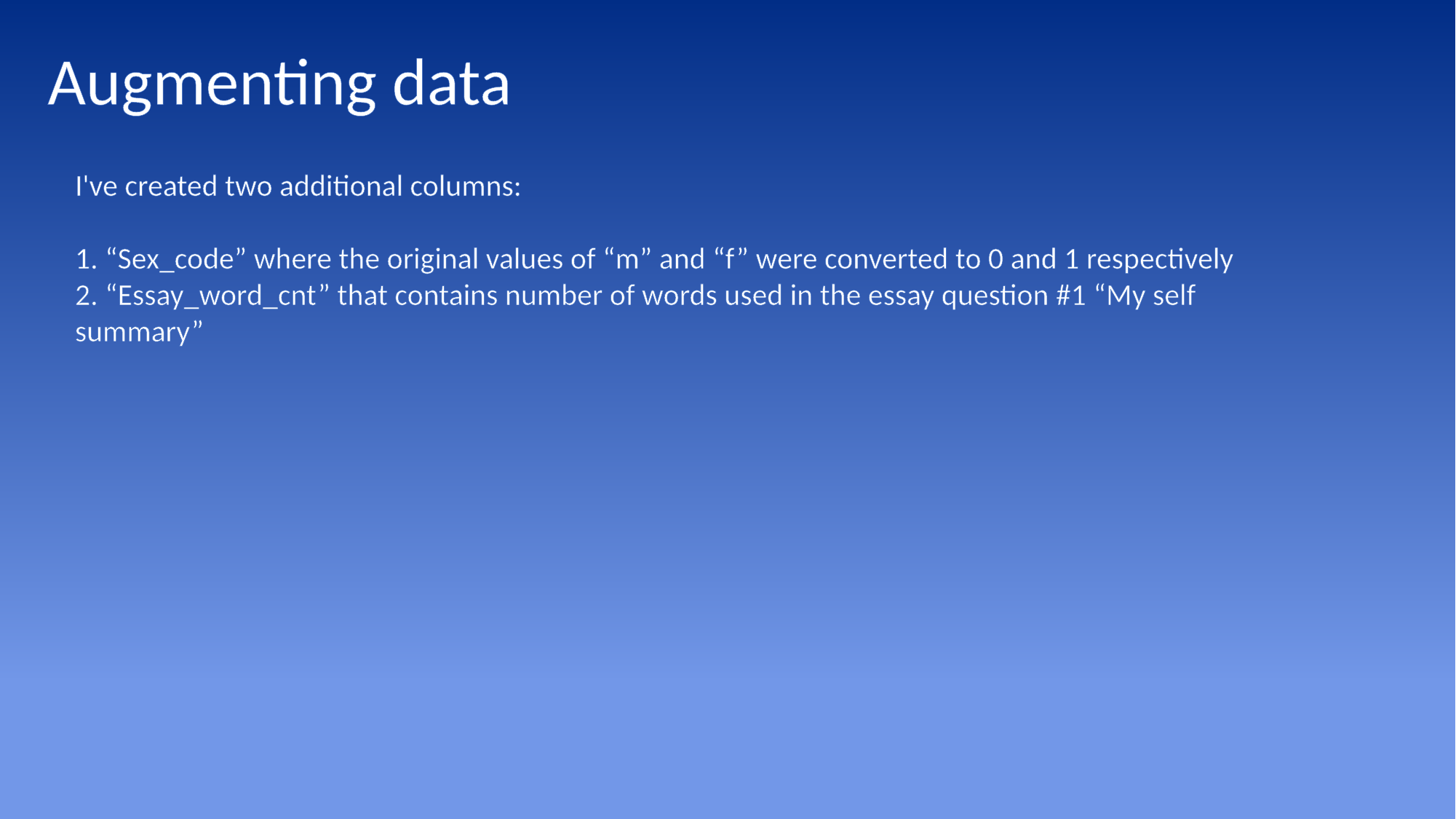

Augmenting data
I've created two additional columns:

1. “Sex_code” where the original values of “m” and “f” were converted to 0 and 1 respectively
2. “Essay_word_cnt” that contains number of words used in the essay question #1 “My self summary”